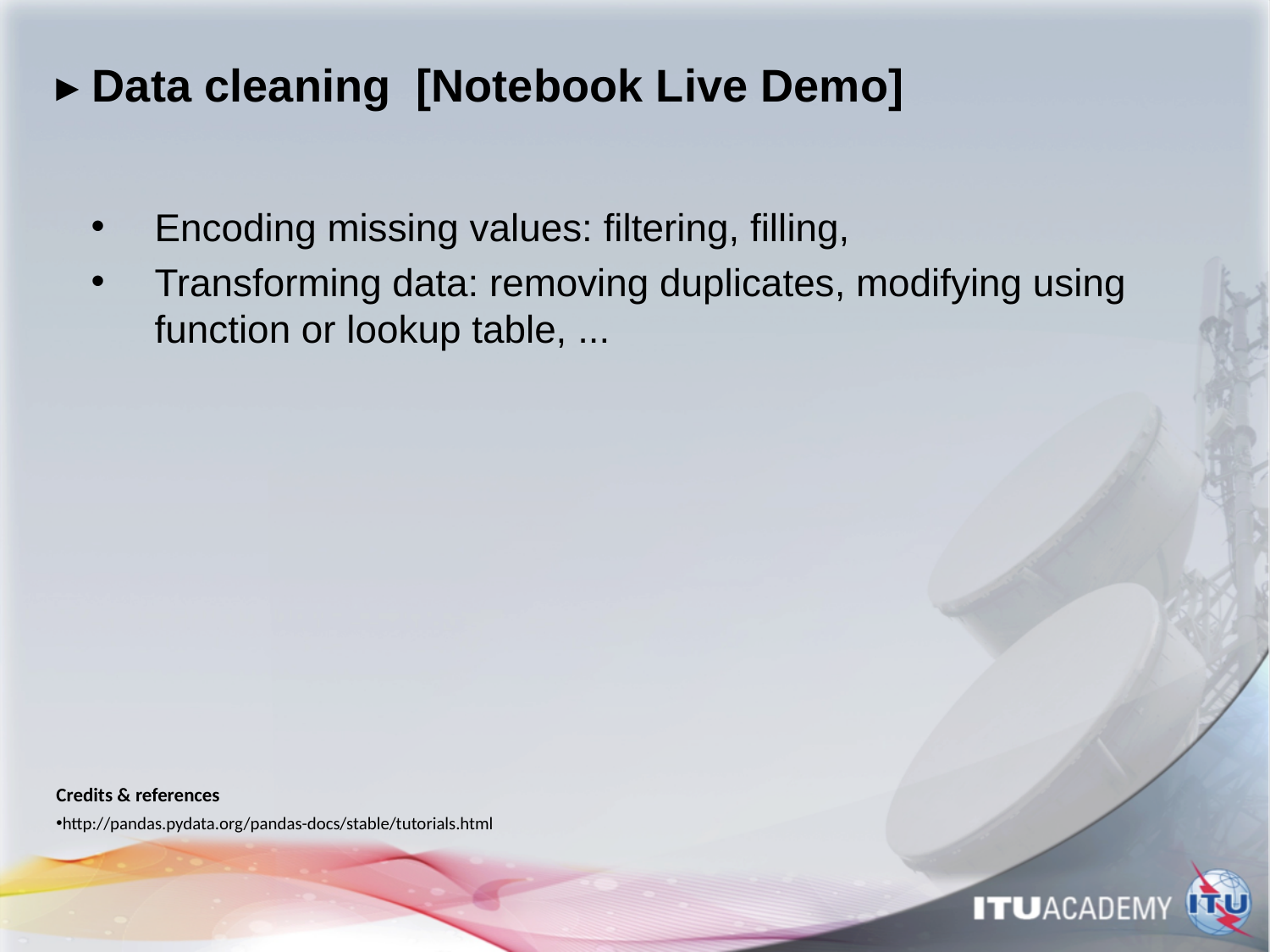

# ▸ Data cleaning  [Notebook Live Demo]
Encoding missing values: filtering, filling,
Transforming data: removing duplicates, modifying using function or lookup table, ...
Credits & references
http://pandas.pydata.org/pandas-docs/stable/tutorials.html